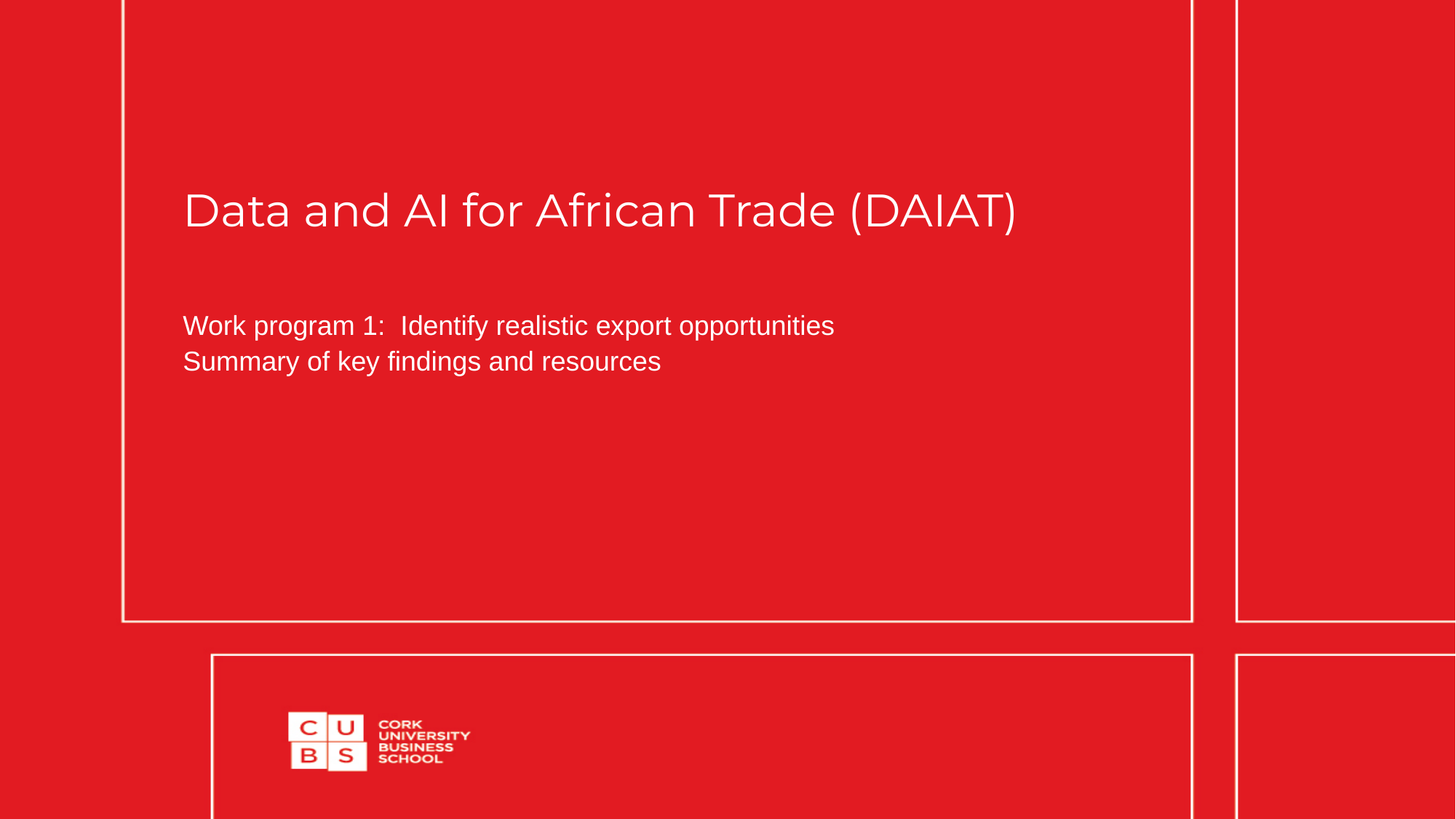

# Data and AI for African Trade (DAIAT)
Work program 1:  Identify realistic export opportunities
Summary of key findings and resources